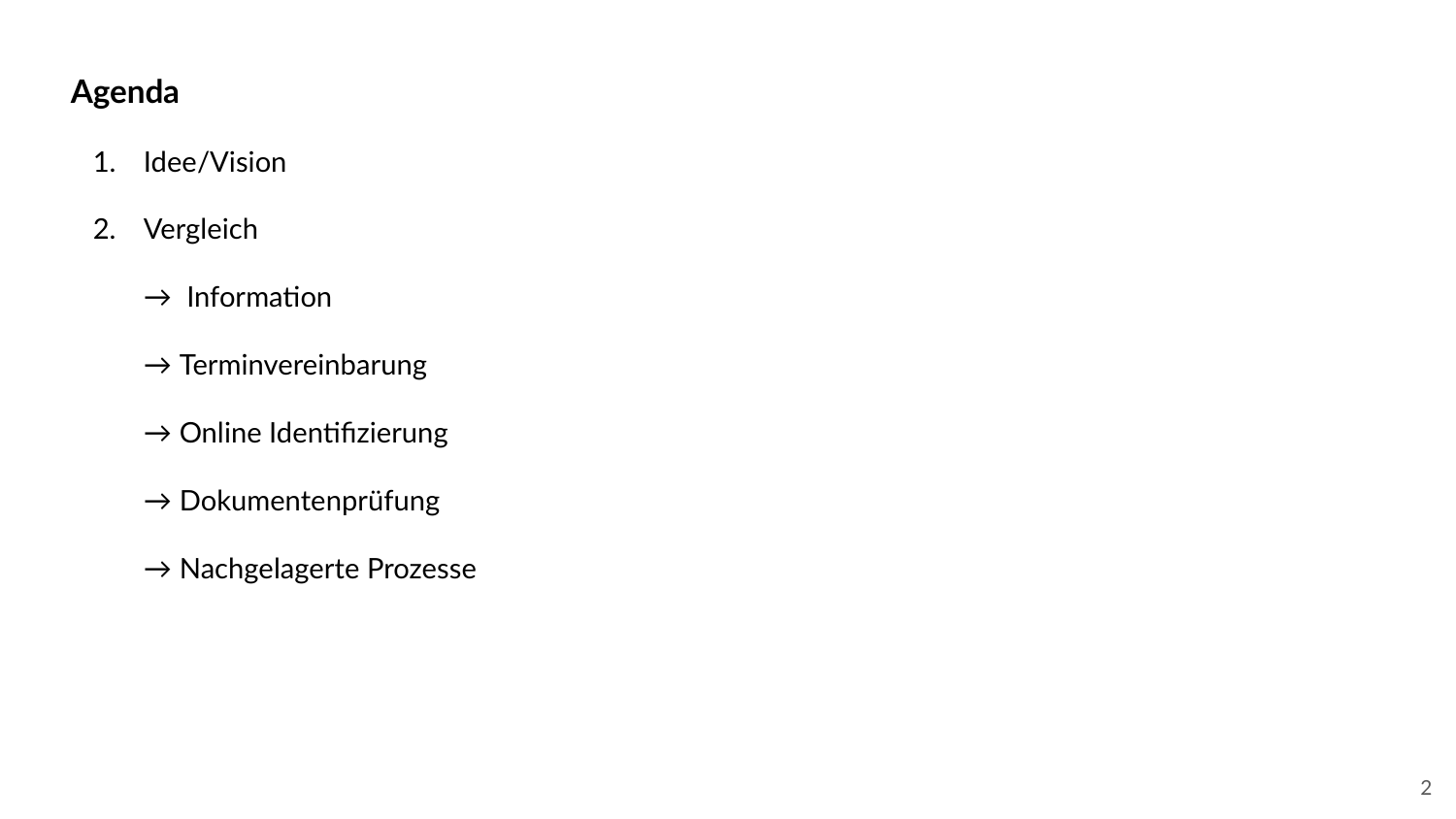

Agenda

Idee/Vision

Vergleich

→  Information

→ Terminvereinbarung

→ Online Identifizierung

→ Dokumentenprüfung

→ Nachgelagerte Prozesse
2